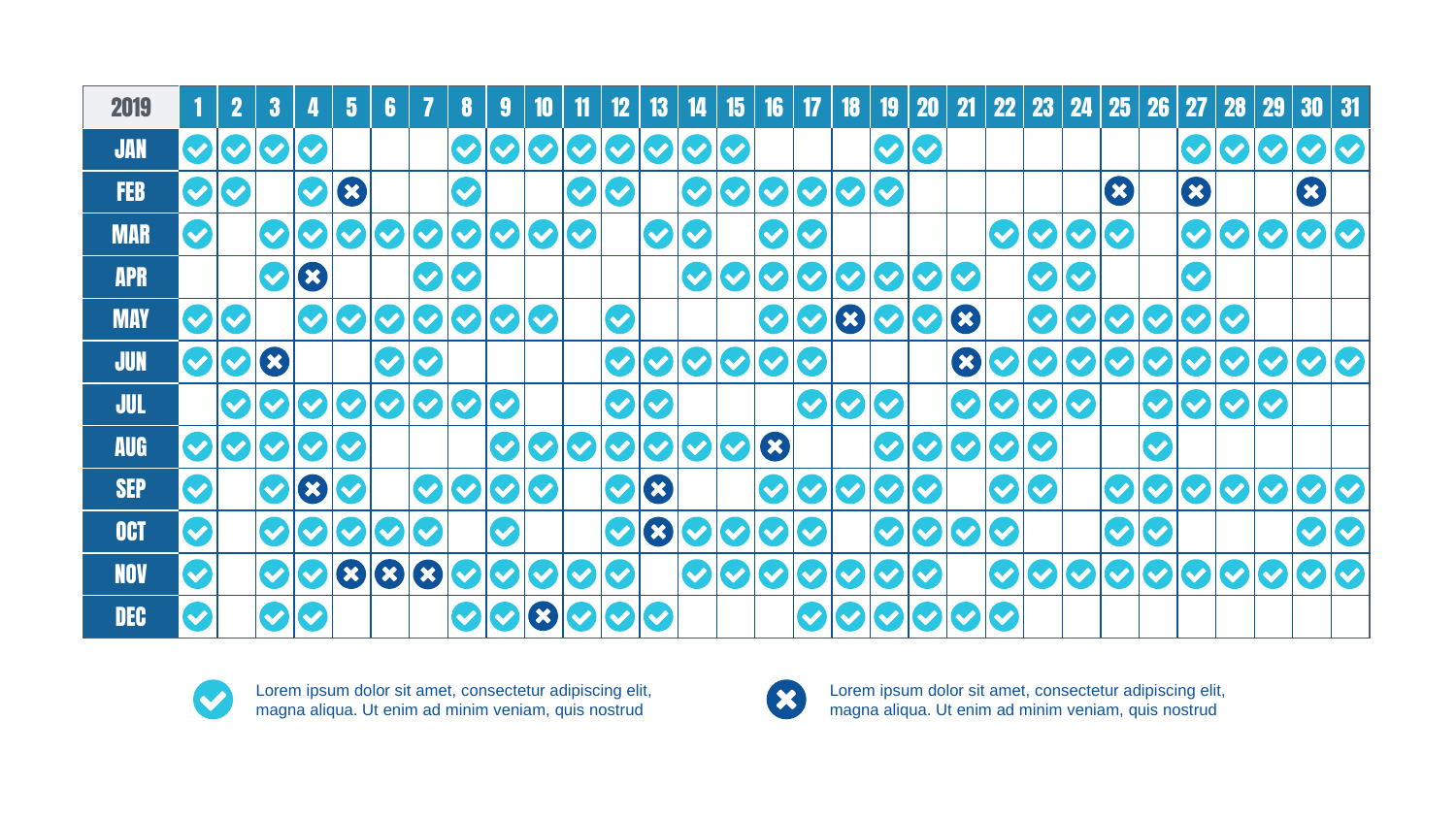

| 2019 | 1 | 2 | 3 | 4 | 5 | 6 | 7 | 8 | 9 | 10 | 11 | 12 | 13 | 14 | 15 | 16 | 17 | 18 | 19 | 20 | 21 | 22 | 23 | 24 | 25 | 26 | 27 | 28 | 29 | 30 | 31 |
| --- | --- | --- | --- | --- | --- | --- | --- | --- | --- | --- | --- | --- | --- | --- | --- | --- | --- | --- | --- | --- | --- | --- | --- | --- | --- | --- | --- | --- | --- | --- | --- |
| JAN |  |  |  |  |  |  |  |  |  |  |  |  |  |  |  |  |  |  |  |  |  |  |  |  |  |  |  |  |  |  |  |
| FEB |  |  |  |  |  |  |  |  |  |  |  |  |  |  |  |  |  |  |  |  |  |  |  |  |  |  |  |  |  |  |  |
| MAR |  |  |  |  |  |  |  |  |  |  |  |  |  |  |  |  |  |  |  |  |  |  |  |  |  |  |  |  |  |  |  |
| APR |  |  |  |  |  |  |  |  |  |  |  |  |  |  |  |  |  |  |  |  |  |  |  |  |  |  |  |  |  |  |  |
| MAY |  |  |  |  |  |  |  |  |  |  |  |  |  |  |  |  |  |  |  |  |  |  |  |  |  |  |  |  |  |  |  |
| JUN |  |  |  |  |  |  |  |  |  |  |  |  |  |  |  |  |  |  |  |  |  |  |  |  |  |  |  |  |  |  |  |
| JUL |  |  |  |  |  |  |  |  |  |  |  |  |  |  |  |  |  |  |  |  |  |  |  |  |  |  |  |  |  |  |  |
| AUG |  |  |  |  |  |  |  |  |  |  |  |  |  |  |  |  |  |  |  |  |  |  |  |  |  |  |  |  |  |  |  |
| SEP |  |  |  |  |  |  |  |  |  |  |  |  |  |  |  |  |  |  |  |  |  |  |  |  |  |  |  |  |  |  |  |
| OCT |  |  |  |  |  |  |  |  |  |  |  |  |  |  |  |  |  |  |  |  |  |  |  |  |  |  |  |  |  |  |  |
| NOV |  |  |  |  |  |  |  |  |  |  |  |  |  |  |  |  |  |  |  |  |  |  |  |  |  |  |  |  |  |  |  |
| DEC |  |  |  |  |  |  |  |  |  |  |  |  |  |  |  |  |  |  |  |  |  |  |  |  |  |  |  |  |  |  |  |

Lorem ipsum dolor sit amet, consectetur adipiscing elit, magna aliqua. Ut enim ad minim veniam, quis nostrud
Lorem ipsum dolor sit amet, consectetur adipiscing elit, magna aliqua. Ut enim ad minim veniam, quis nostrud